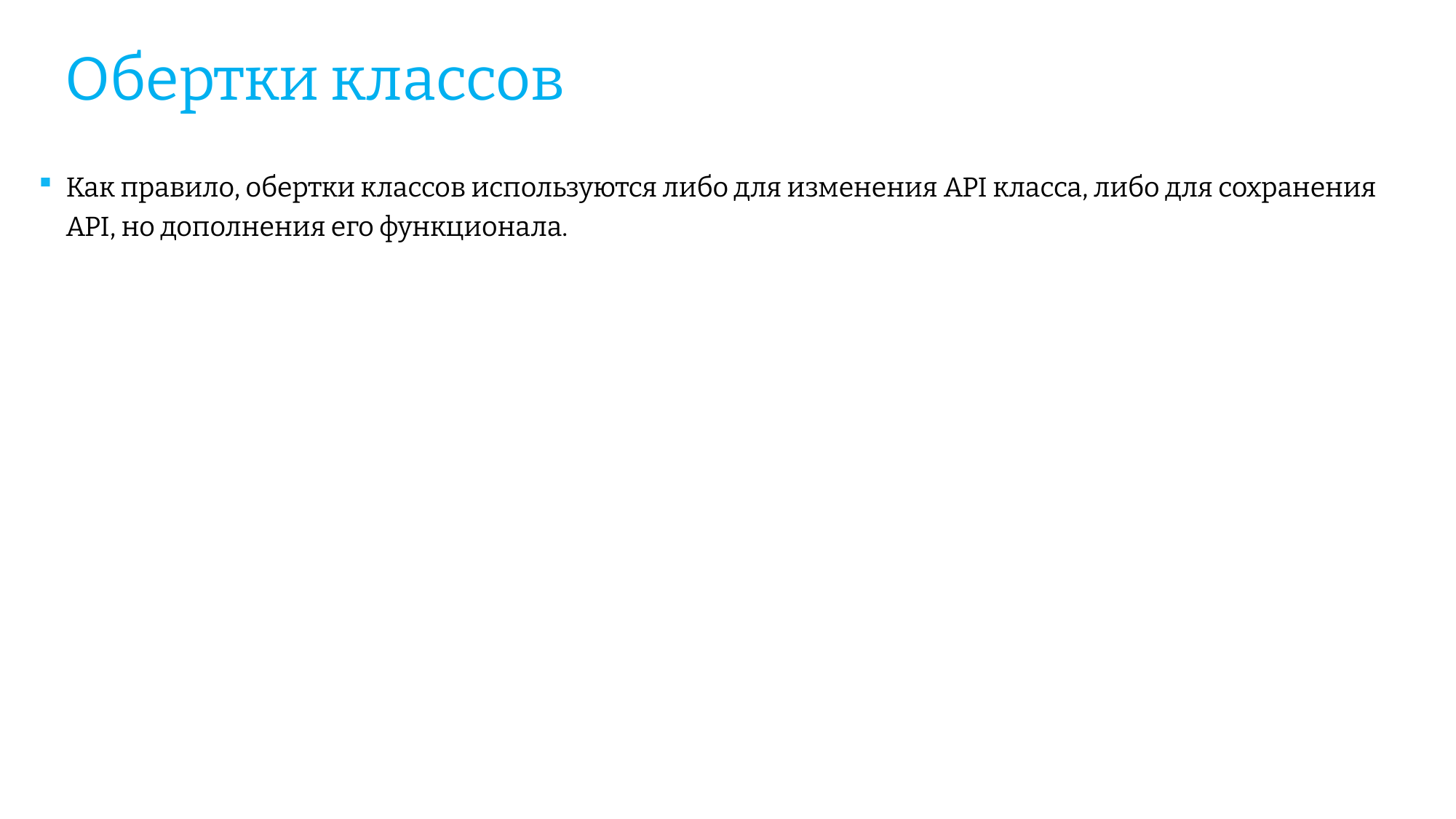

Обертки классов
Как правило, обертки классов используются либо для изменения API класса, либо для сохранения API, но дополнения его функционала.